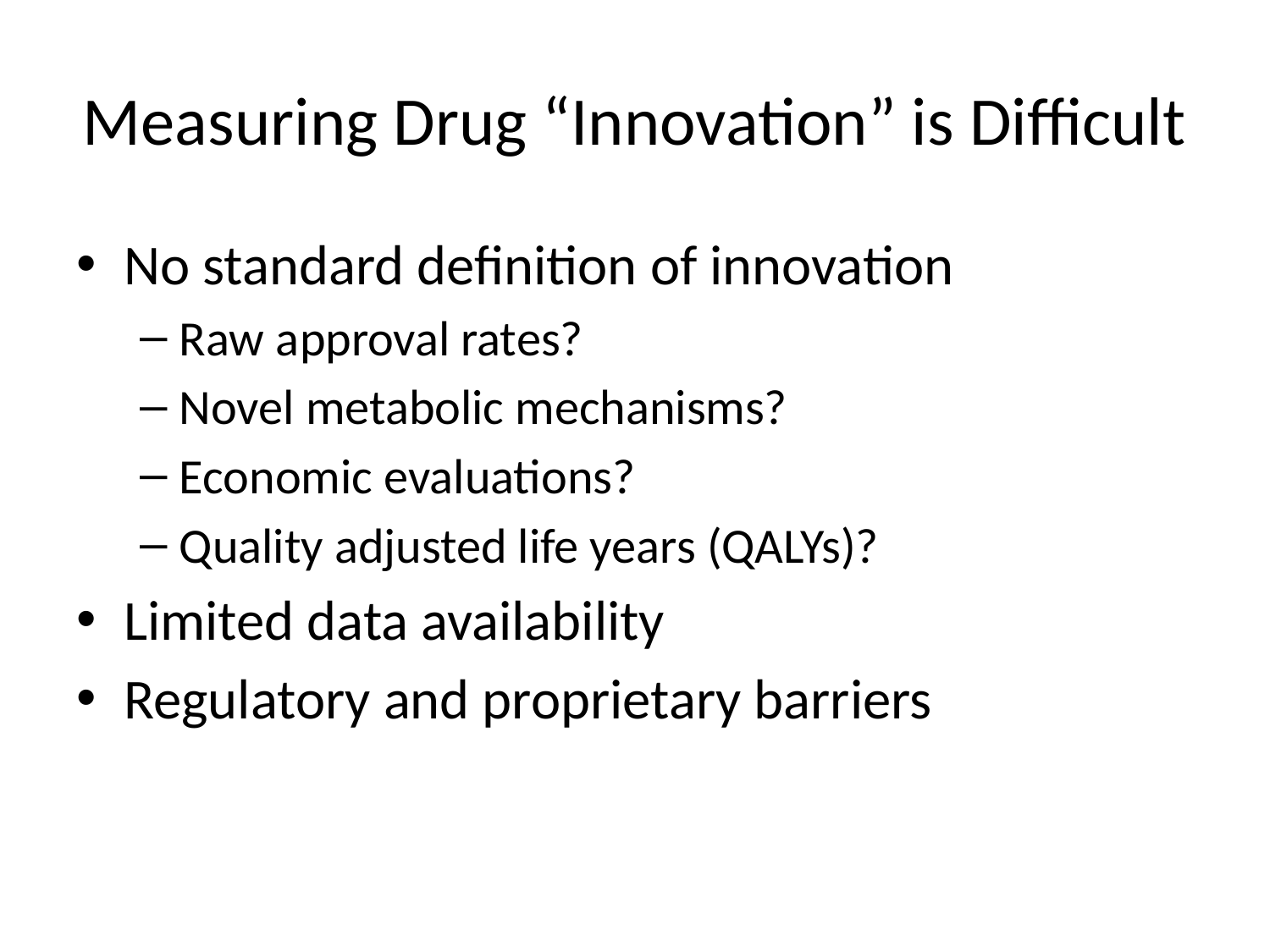

# Measuring Drug “Innovation” is Difficult
No standard definition of innovation
Raw approval rates?
Novel metabolic mechanisms?
Economic evaluations?
Quality adjusted life years (QALYs)?
Limited data availability
Regulatory and proprietary barriers